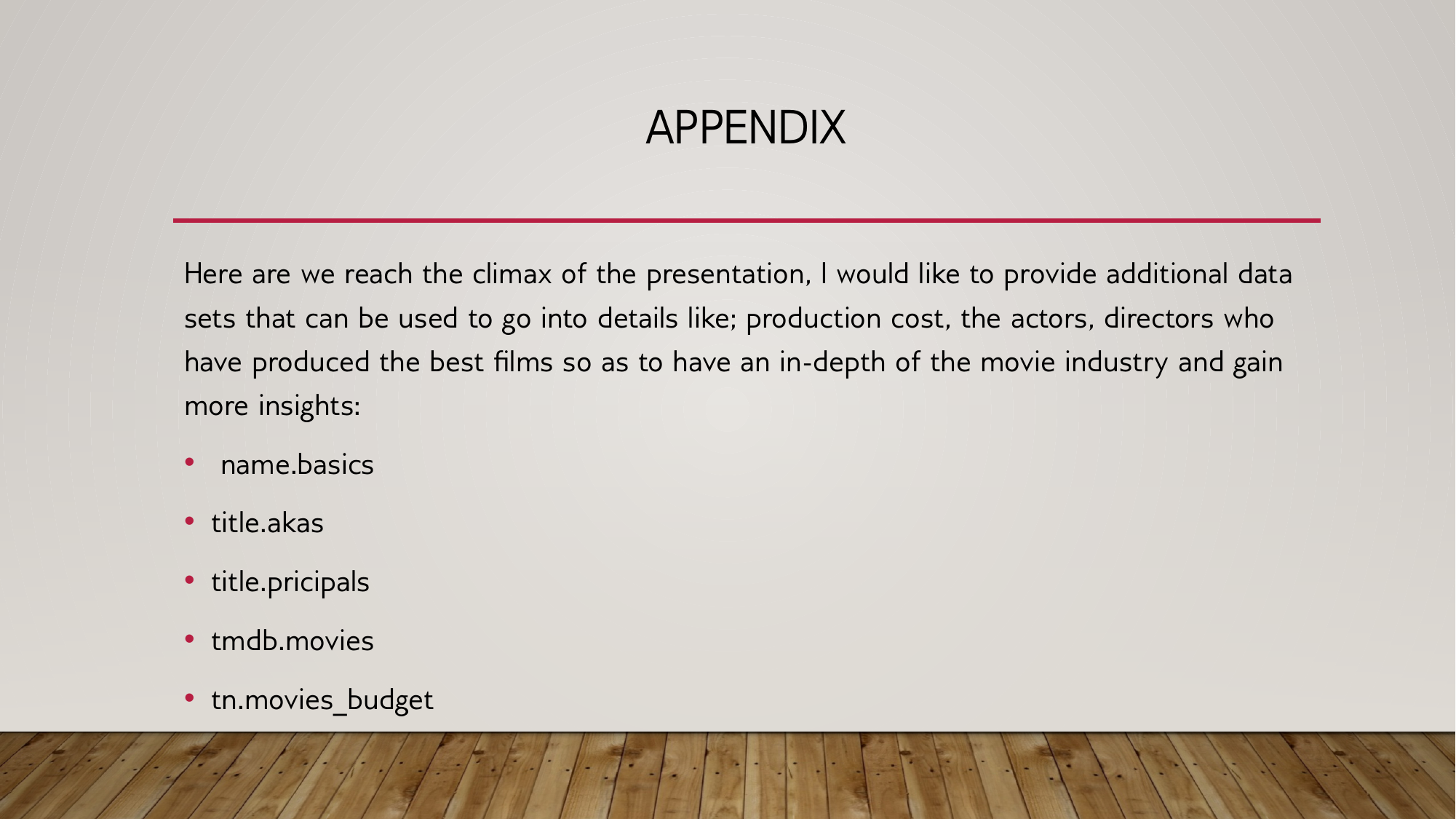

# APPENDIX
Here are we reach the climax of the presentation, I would like to provide additional data sets that can be used to go into details like; production cost, the actors, directors who have produced the best films so as to have an in-depth of the movie industry and gain more insights:
 name.basics
title.akas
title.pricipals
tmdb.movies
tn.movies_budget